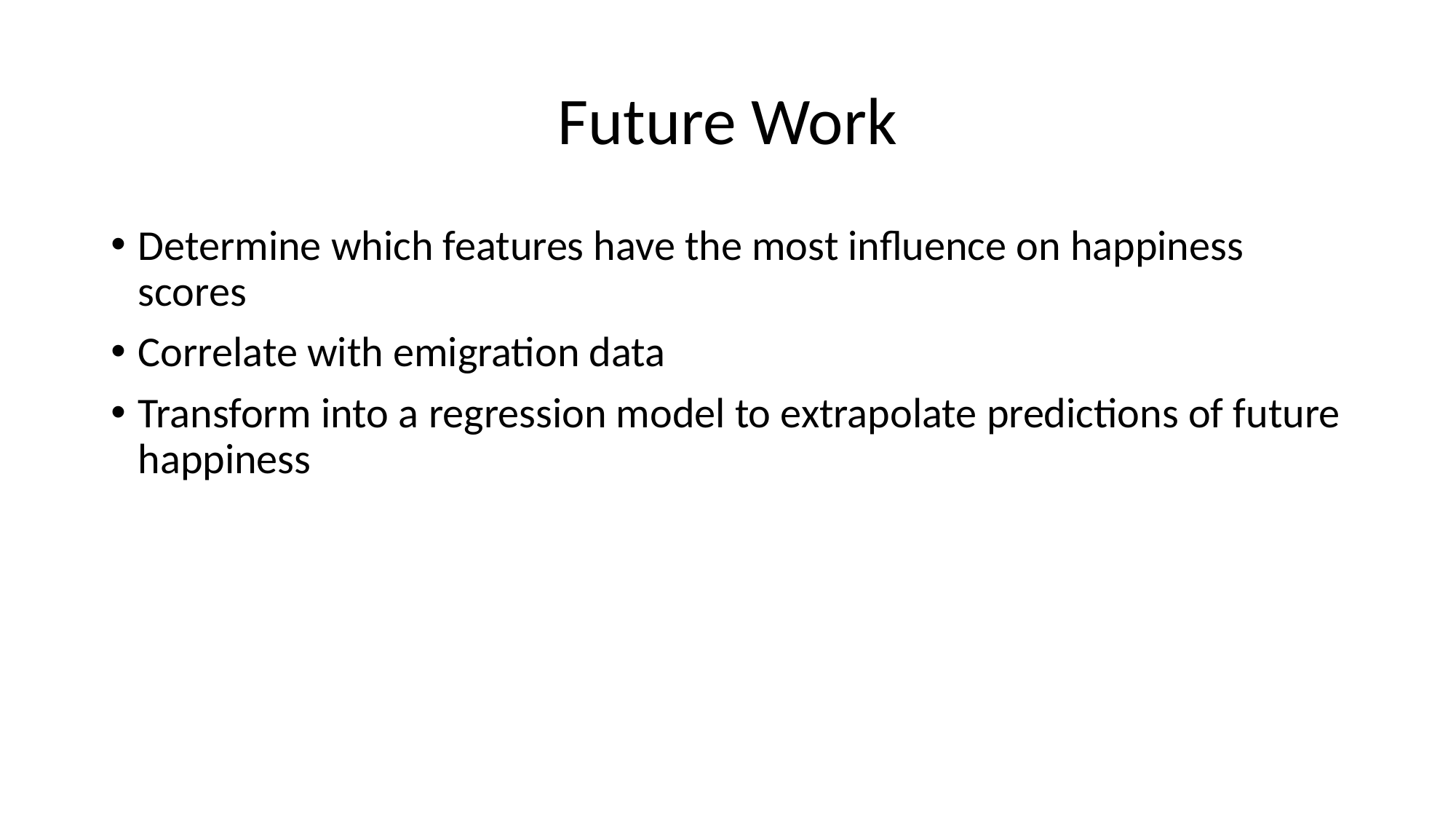

# Future Work
Determine which features have the most influence on happiness scores
Correlate with emigration data
Transform into a regression model to extrapolate predictions of future happiness